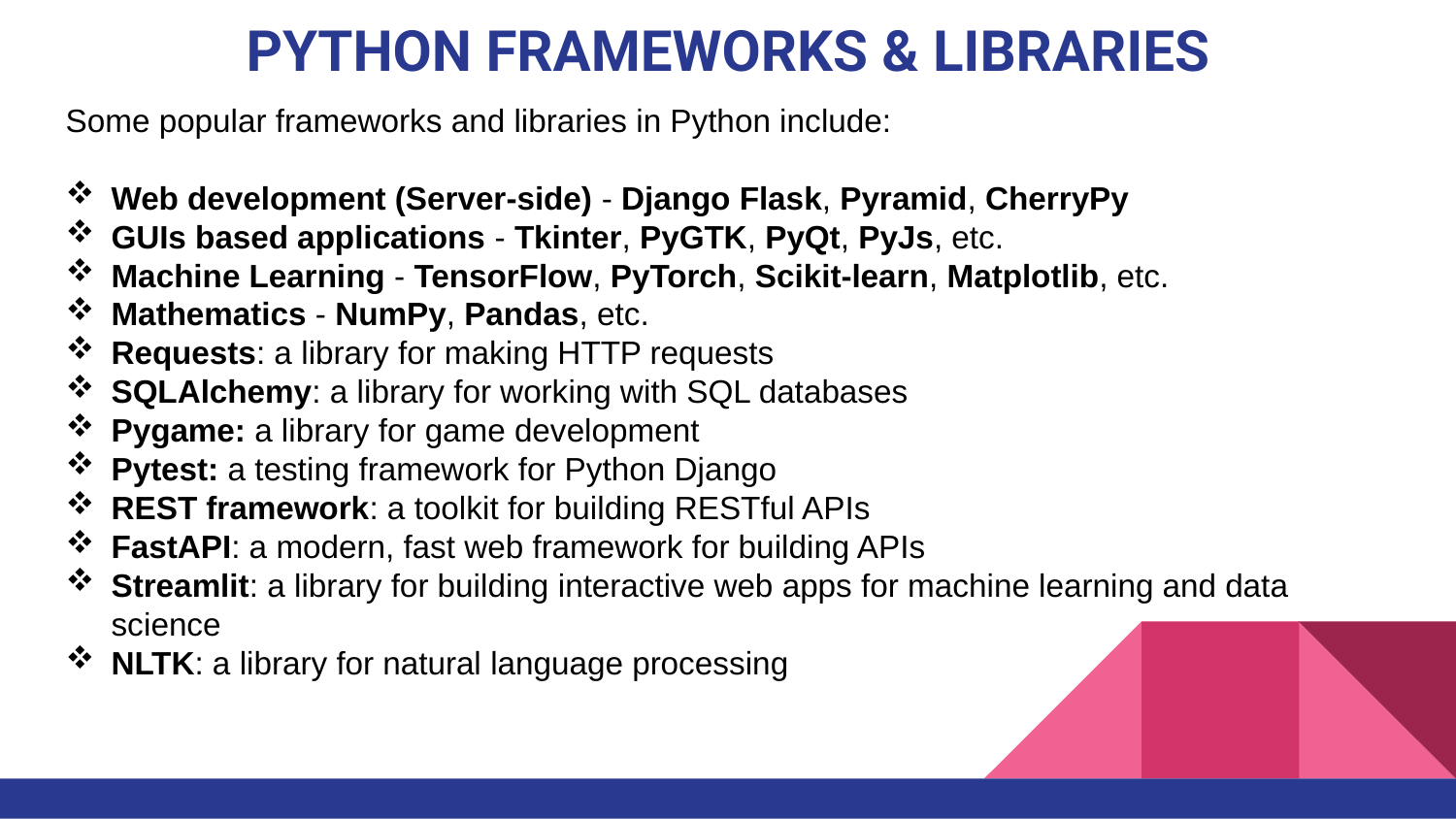

# PYTHON FRAMEWORKS & LIBRARIES
Some popular frameworks and libraries in Python include:

Web development (Server-side) - Django Flask, Pyramid, CherryPy
GUIs based applications - Tkinter, PyGTK, PyQt, PyJs, etc.
Machine Learning - TensorFlow, PyTorch, Scikit-learn, Matplotlib, etc.
Mathematics - NumPy, Pandas, etc.
Requests: a library for making HTTP requests
SQLAlchemy: a library for working with SQL databases
Pygame: a library for game development
Pytest: a testing framework for Python Django
REST framework: a toolkit for building RESTful APIs
FastAPI: a modern, fast web framework for building APIs
Streamlit: a library for building interactive web apps for machine learning and data science
NLTK: a library for natural language processing